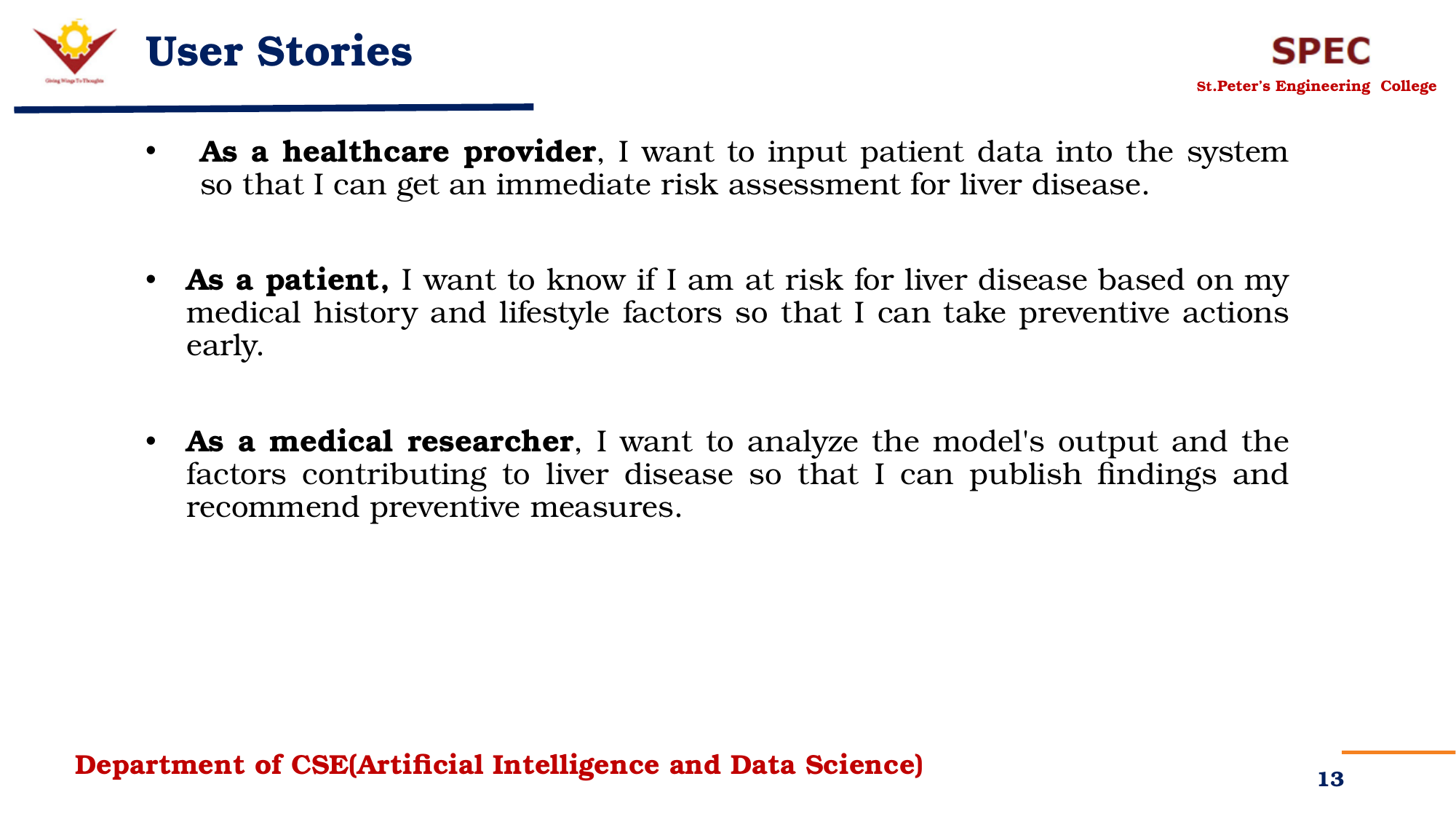

# User Stories
As a healthcare provider, I want to input patient data into the system so that I can get an immediate risk assessment for liver disease.

As a patient, I want to know if I am at risk for liver disease based on my medical history and lifestyle factors so that I can take preventive actions early.

As a medical researcher, I want to analyze the model's output and the factors contributing to liver disease so that I can publish findings and recommend preventive measures.
13